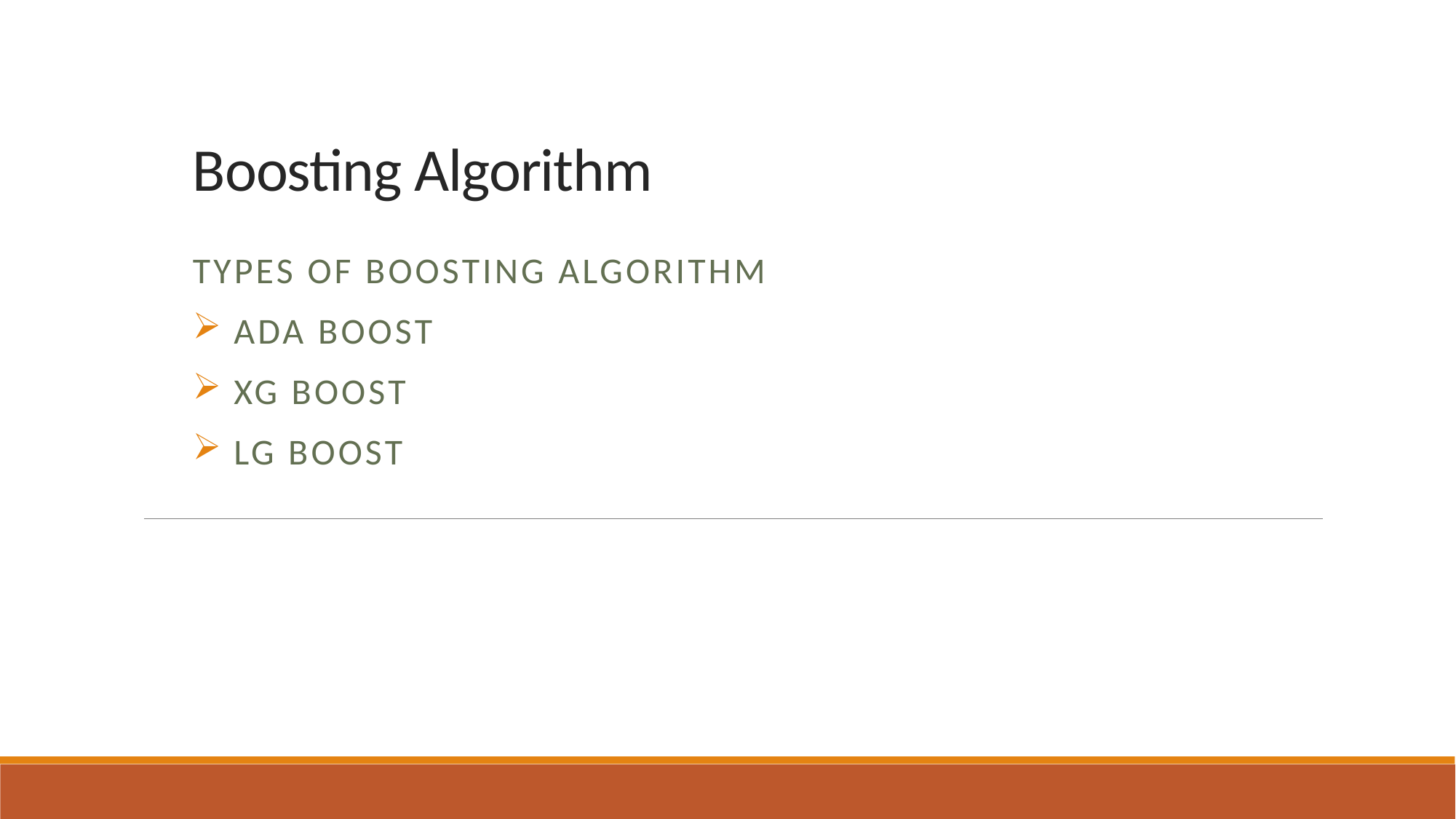

# Boosting Algorithm
Types of Boosting Algorithm
Ada Boost
xg boost
Lg Boost